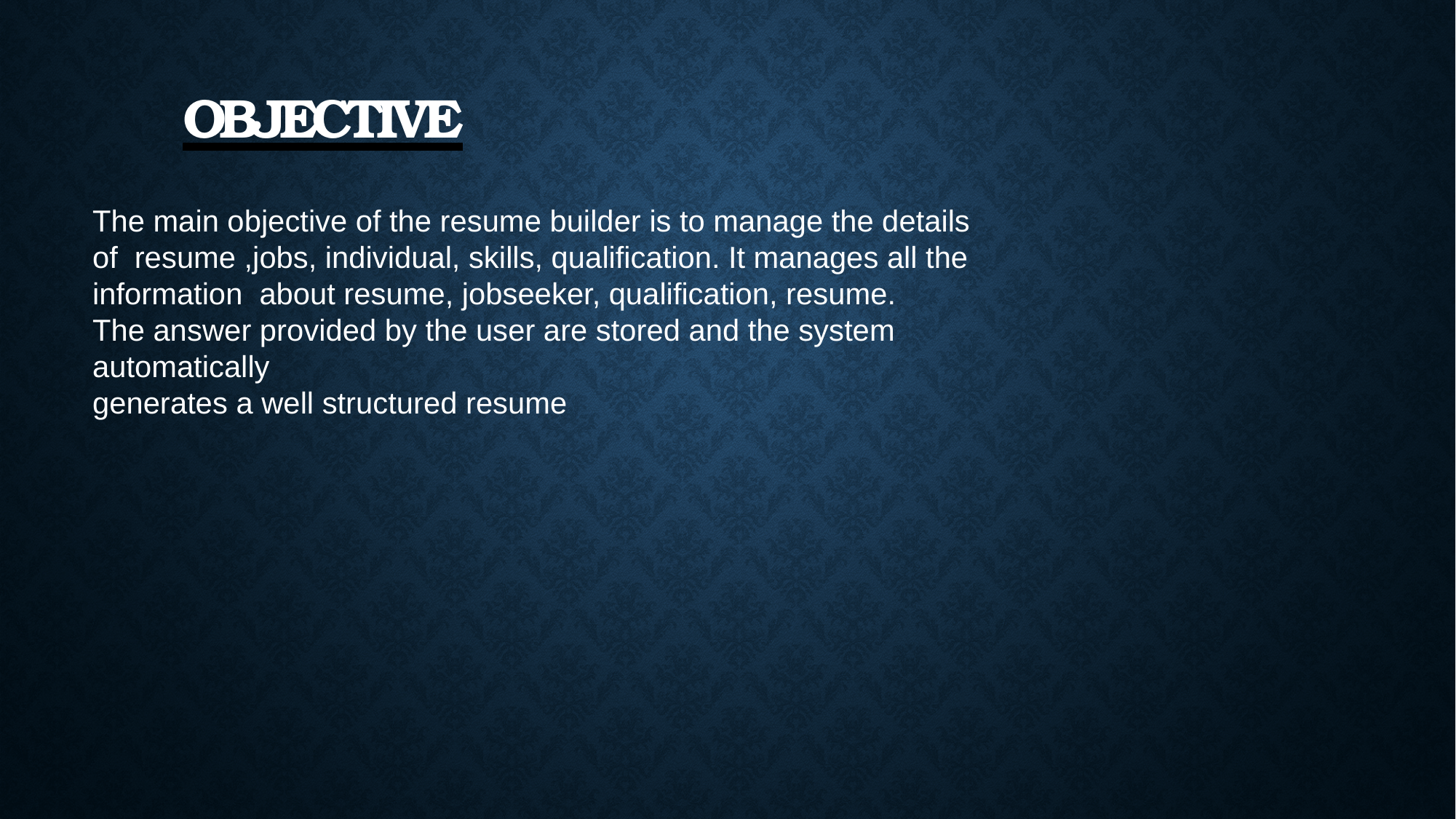

# OBJECTIVE
The main objective of the resume builder is to manage the details of  resume ,jobs, individual, skills, qualification. It manages all the information  about resume, jobseeker, qualification, resume.
The answer provided by the user are stored and the system automatically
generates a well structured resume